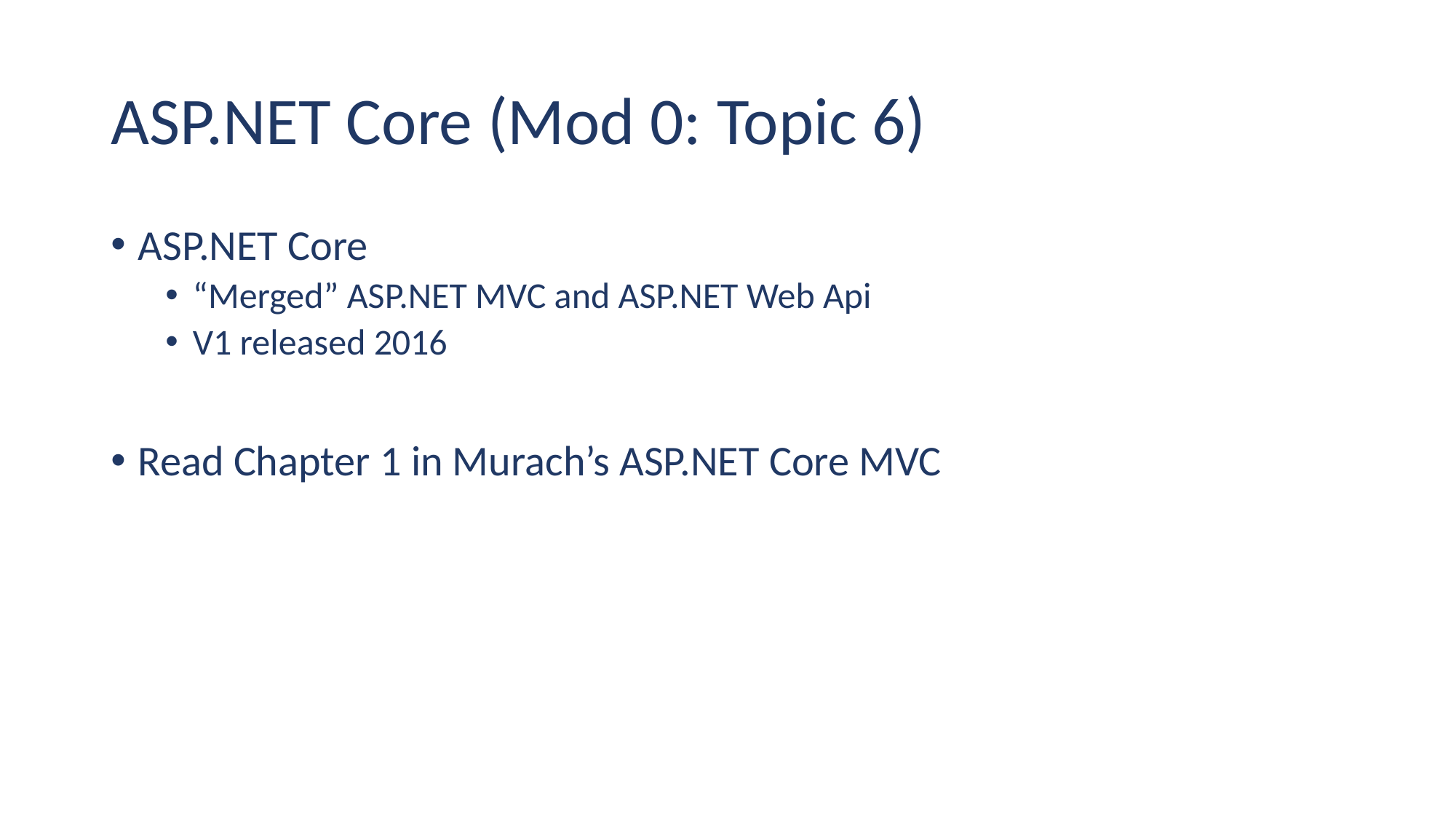

# ASP.NET Core (Mod 0: Topic 6)
ASP.NET Core
“Merged” ASP.NET MVC and ASP.NET Web Api
V1 released 2016

Read Chapter 1 in Murach’s ASP.NET Core MVC